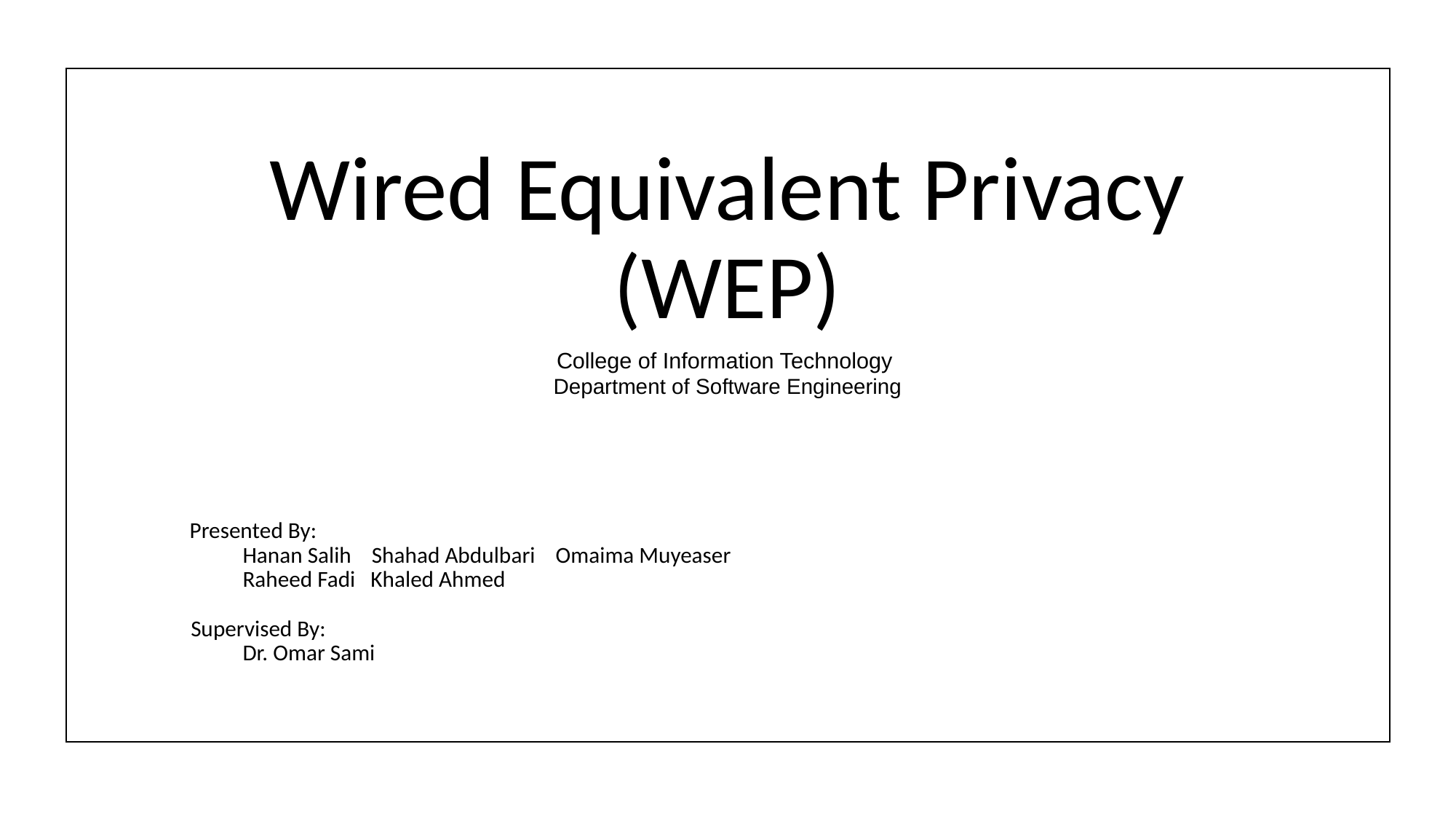

# Wired Equivalent Privacy (WEP)
College of Information Technology
Department of Software Engineering
           Presented By:
	Hanan Salih    Shahad Abdulbari    Omaima Muyeaser
	Raheed Fadi   Khaled Ahmed

         Supervised By:
	Dr. Omar Sami